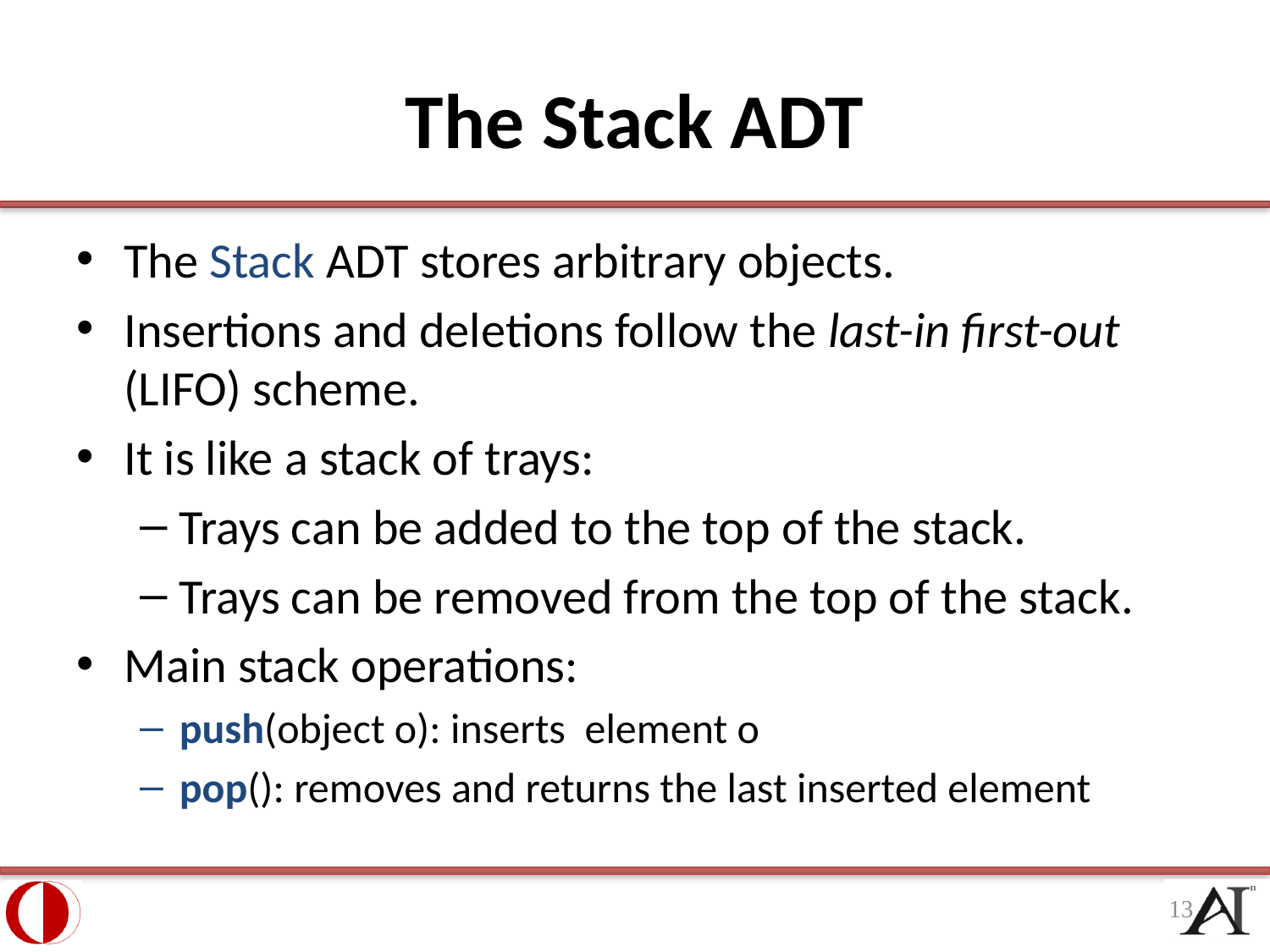

# The Stack ADT
The Stack ADT stores arbitrary objects.
Insertions and deletions follow the last-in first-out (LIFO) scheme.
It is like a stack of trays:
Trays can be added to the top of the stack.
Trays can be removed from the top of the stack.
Main stack operations:
push(object o): inserts  element o
pop(): removes and returns the last inserted element

13